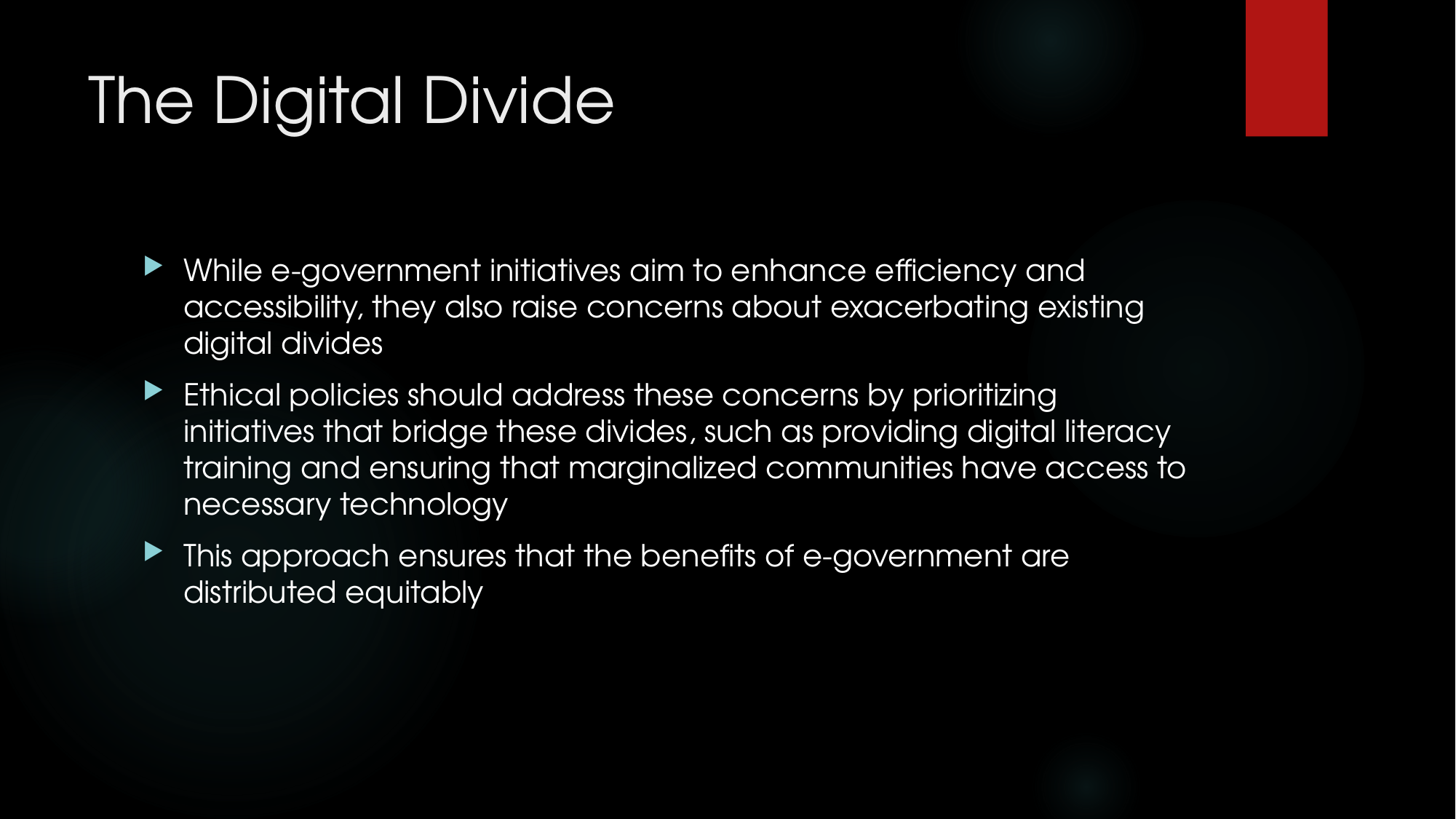

# The Digital Divide
While e-government initiatives aim to enhance efficiency and accessibility, they also raise concerns about exacerbating existing digital divides
Ethical policies should address these concerns by prioritizing initiatives that bridge these divides, such as providing digital literacy training and ensuring that marginalized communities have access to necessary technology
This approach ensures that the benefits of e-government are distributed equitably